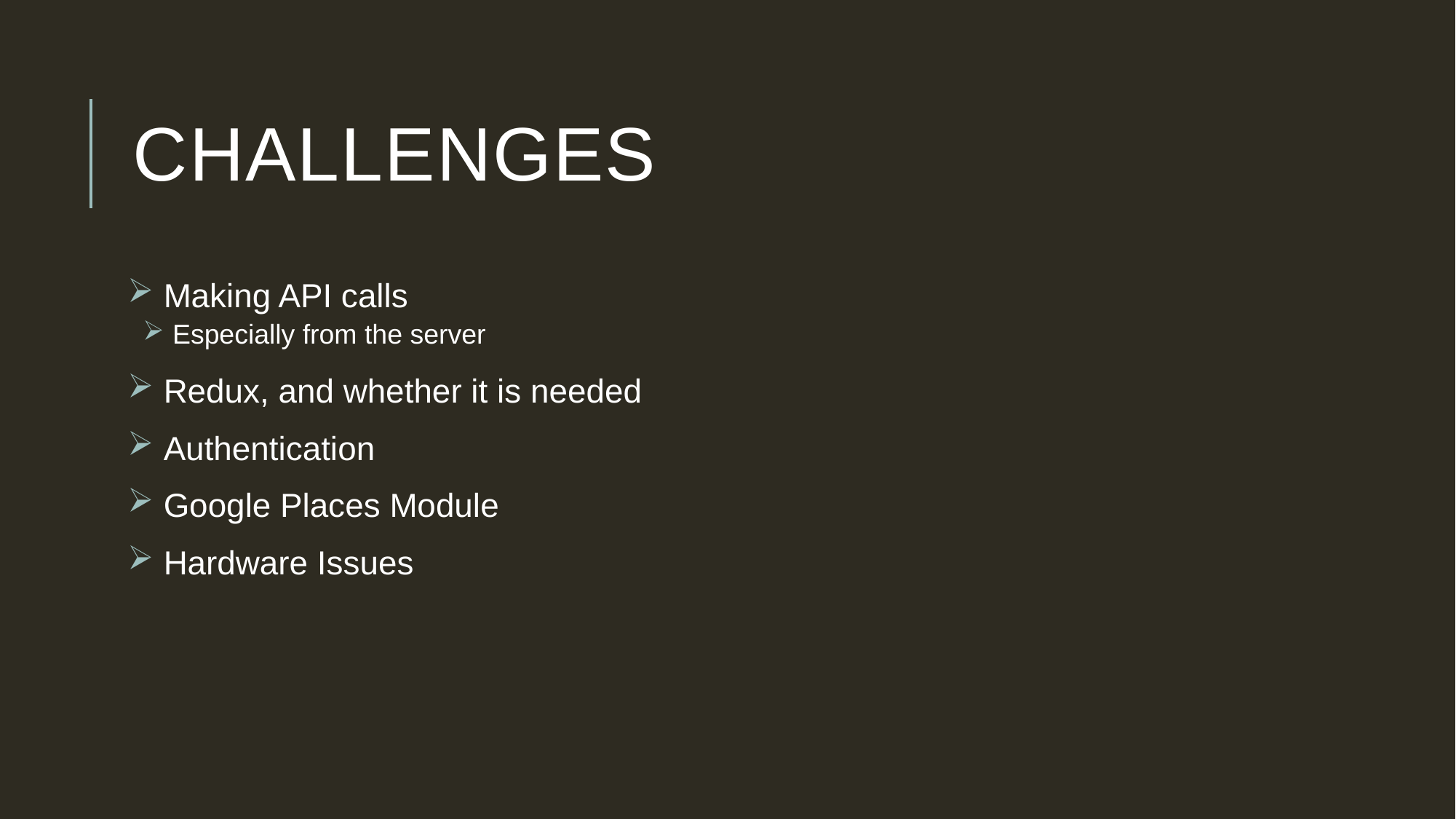

# Challenges
 Making API calls
 Especially from the server
 Redux, and whether it is needed
 Authentication
 Google Places Module
 Hardware Issues